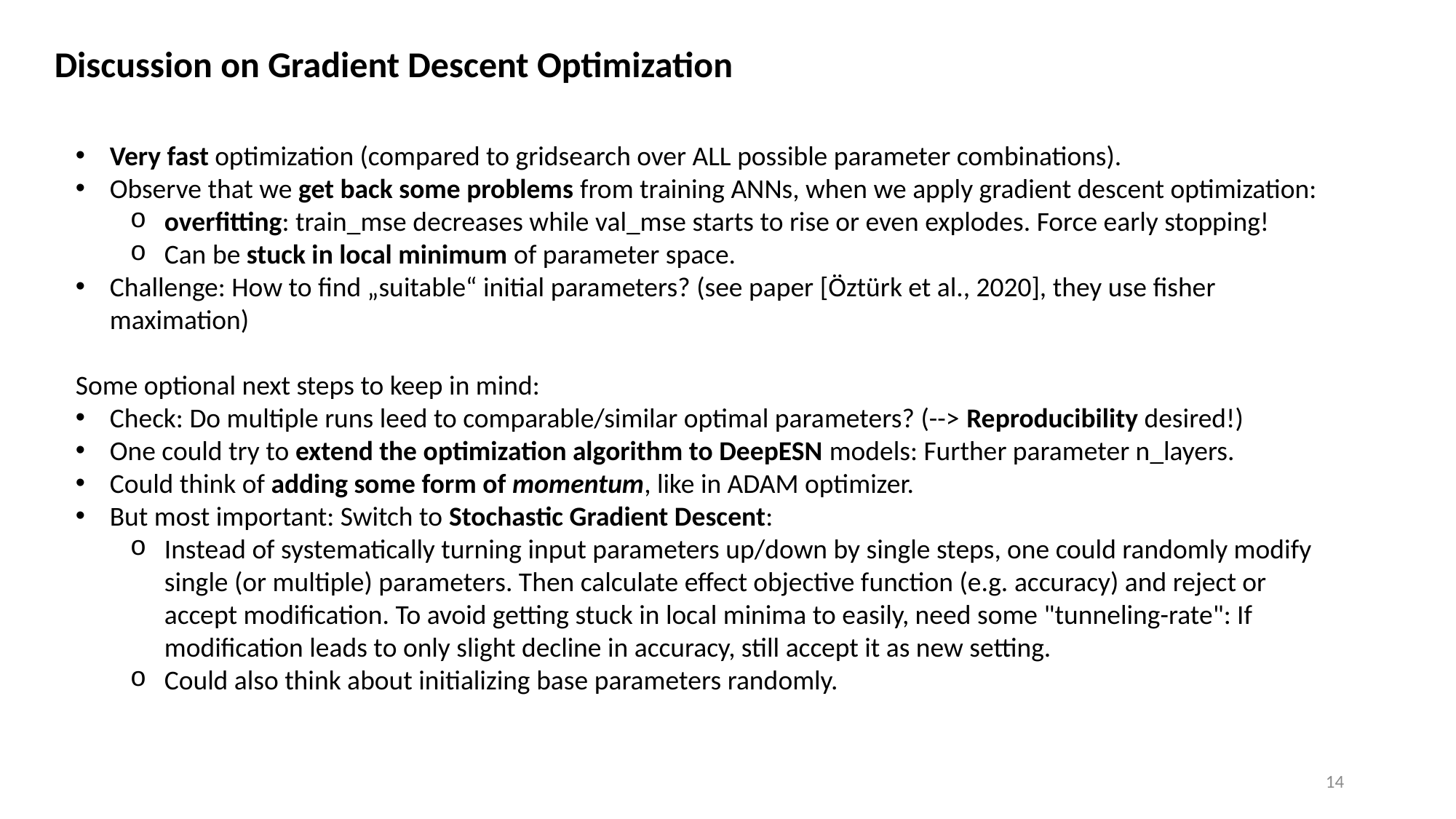

Discussion on Gradient Descent Optimization
Very fast optimization (compared to gridsearch over ALL possible parameter combinations).
Observe that we get back some problems from training ANNs, when we apply gradient descent optimization:
overfitting: train_mse decreases while val_mse starts to rise or even explodes. Force early stopping!
Can be stuck in local minimum of parameter space.
Challenge: How to find „suitable“ initial parameters? (see paper [Öztürk et al., 2020], they use fisher maximation)

Some optional next steps to keep in mind:
Check: Do multiple runs leed to comparable/similar optimal parameters? (--> Reproducibility desired!)
One could try to extend the optimization algorithm to DeepESN models: Further parameter n_layers.
Could think of adding some form of momentum, like in ADAM optimizer.
But most important: Switch to Stochastic Gradient Descent:
Instead of systematically turning input parameters up/down by single steps, one could randomly modify single (or multiple) parameters. Then calculate effect objective function (e.g. accuracy) and reject or accept modification. To avoid getting stuck in local minima to easily, need some "tunneling-rate": If modification leads to only slight decline in accuracy, still accept it as new setting.
Could also think about initializing base parameters randomly.

14